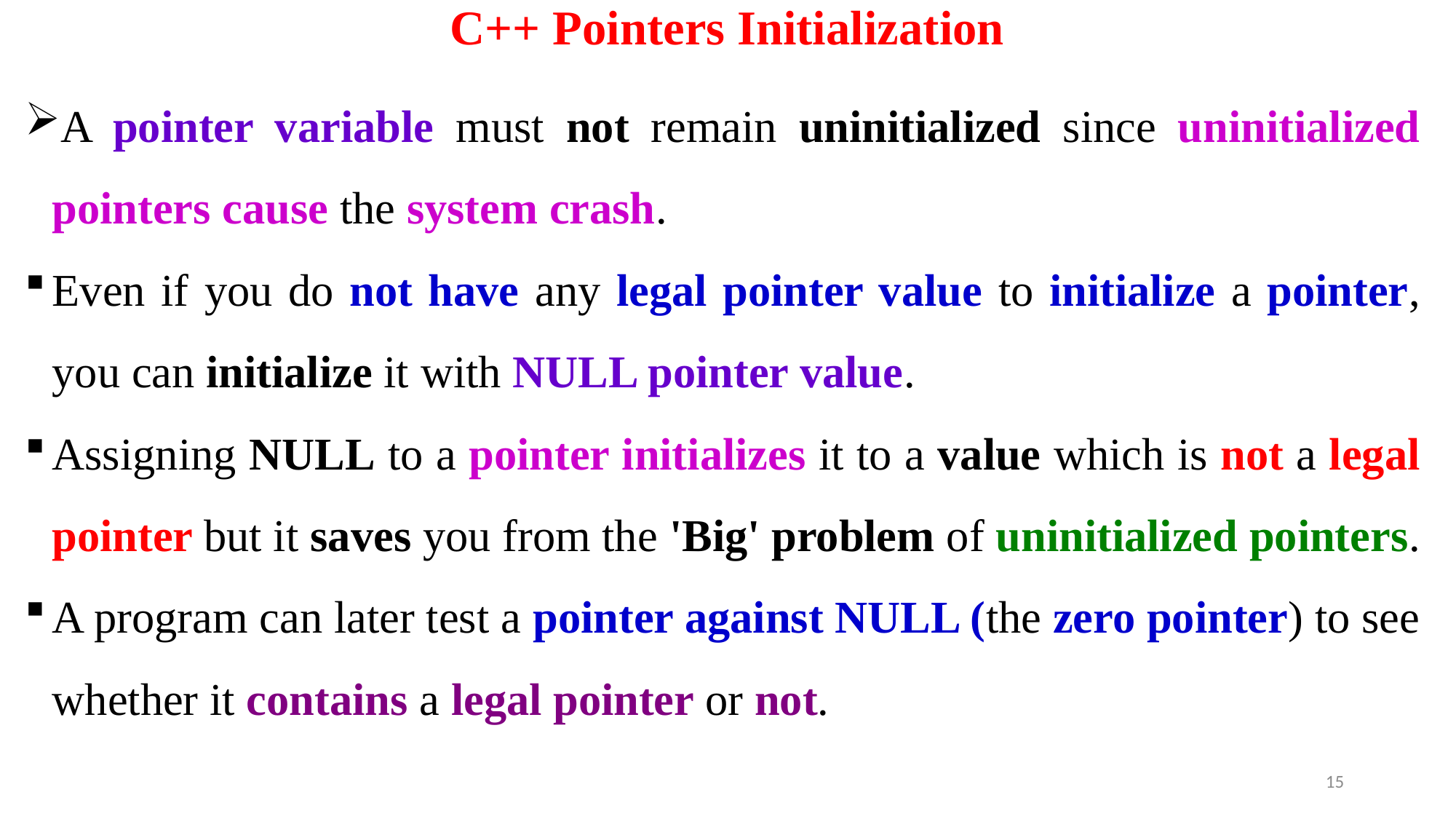

# C++ Pointers Initialization
A pointer variable must not remain uninitialized since uninitialized pointers cause the system crash.
Even if you do not have any legal pointer value to initialize a pointer, you can initialize it with NULL pointer value.
Assigning NULL to a pointer initializes it to a value which is not a legal pointer but it saves you from the 'Big' problem of uninitialized pointers.
A program can later test a pointer against NULL (the zero pointer) to see whether it contains a legal pointer or not.

15